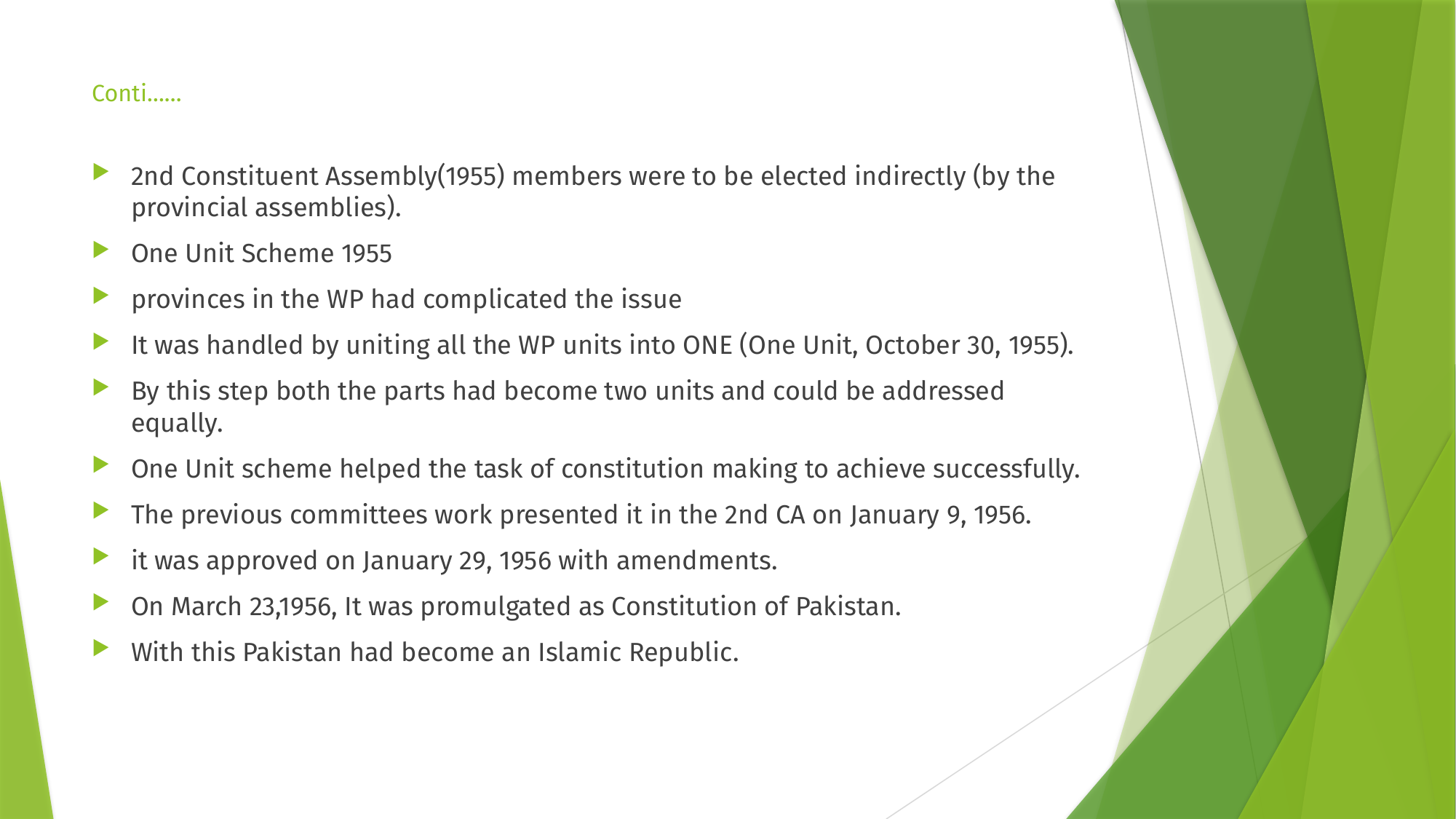

# Conti……
2nd Constituent Assembly(1955) members were to be elected indirectly (by the provincial assemblies).
One Unit Scheme 1955
provinces in the WP had complicated the issue
It was handled by uniting all the WP units into ONE (One Unit, October 30, 1955).
By this step both the parts had become two units and could be addressed equally.
One Unit scheme helped the task of constitution making to achieve successfully.
The previous committees work presented it in the 2nd CA on January 9, 1956.
it was approved on January 29, 1956 with amendments.
On March 23,1956, It was promulgated as Constitution of Pakistan.
With this Pakistan had become an Islamic Republic.